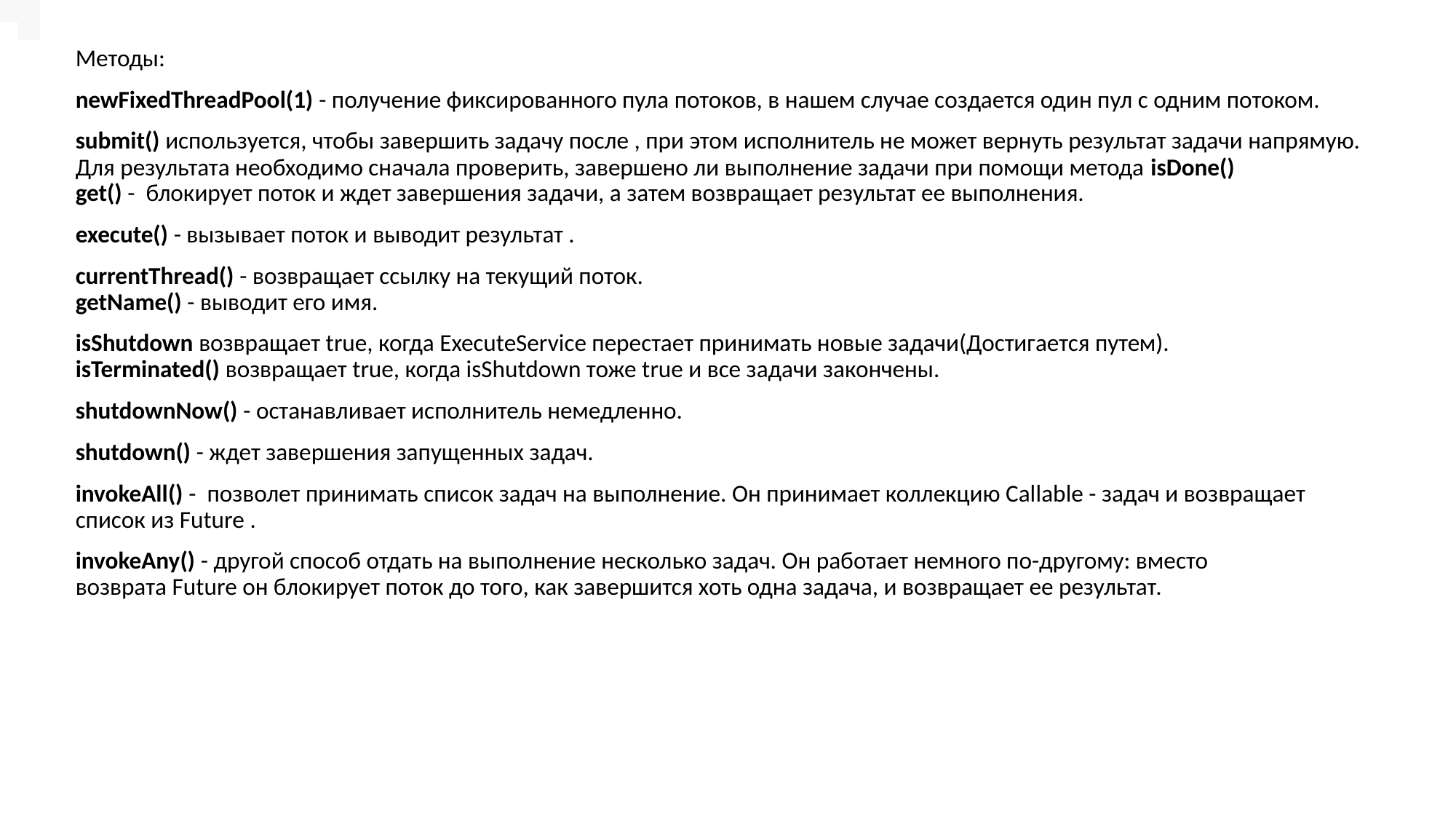

Методы:
newFixedThreadPool(1) - получение фиксированного пула потоков, в нашем случае создается один пул с одним потоком.
submit() используется, чтобы завершить задачу после , при этом исполнитель не может вернуть результат задачи напрямую.
Для результата необходимо сначала проверить, завершено ли выполнение задачи при помощи метода isDone()
get() -  блокирует поток и ждет завершения задачи, а затем возвращает результат ее выполнения.
execute() - вызывает поток и выводит результат .
currentThread() - возвращает ссылку на текущий поток.
getName() - выводит его имя.
isShutdown возвращает true, когда ExecuteService перестает принимать новые задачи(Достигается путем).
isTerminated() возвращает true, когда isShutdown тоже true и все задачи закончены.
shutdownNow() - останавливает исполнитель немедленно.
shutdown() - ждет завершения запущенных задач.
invokeAll() -  позволет принимать список задач на выполнение. Он принимает коллекцию Сallable - задач и возвращает список из Future .
invokeAny() - другой способ отдать на выполнение несколько задач. Он работает немного по-другому: вместо возврата Future он блокирует поток до того, как завершится хоть одна задача, и возвращает ее результат.